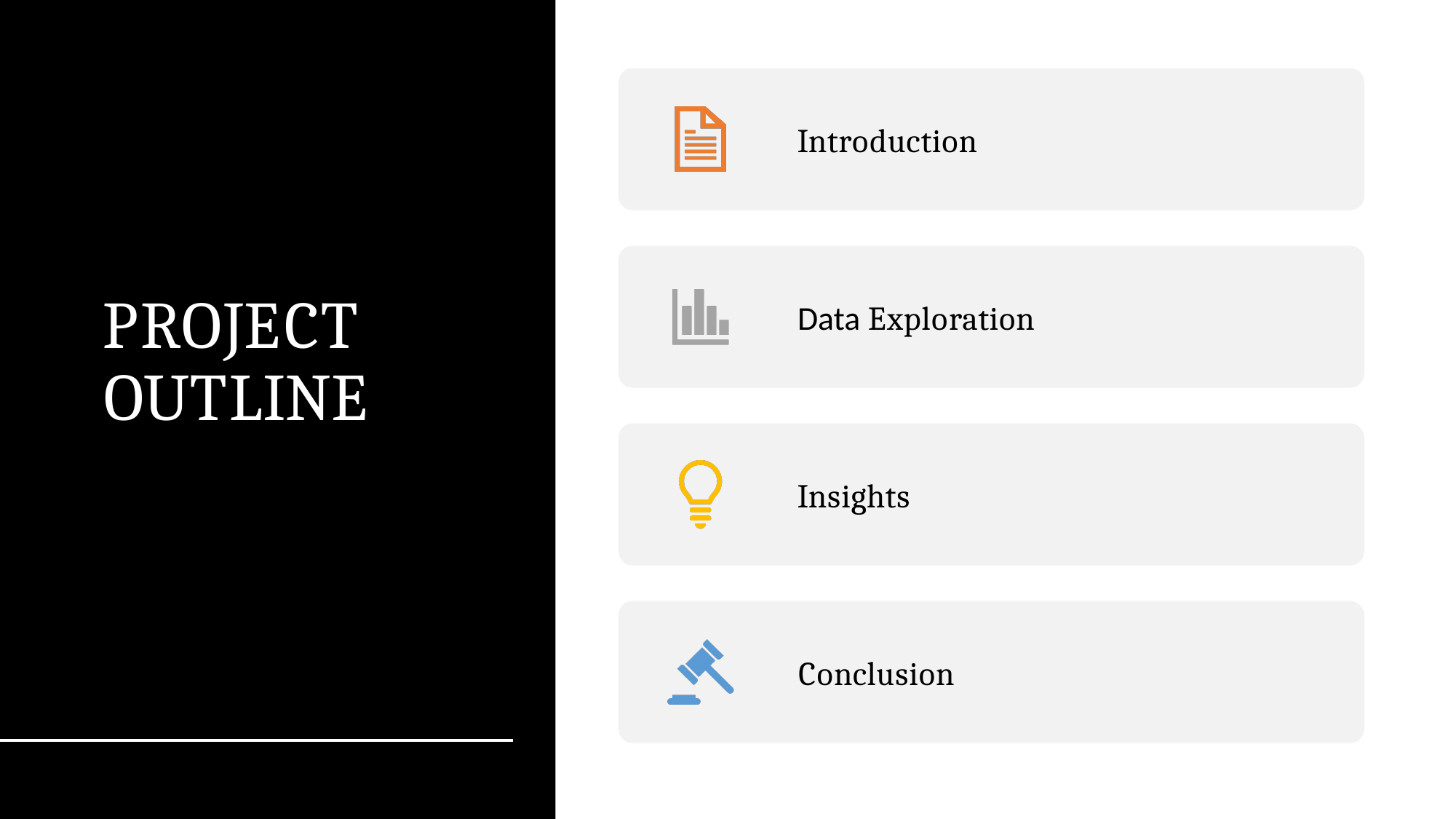

# PROJECT OUTLINE
Introduction
Data Exploration
Insights
Conclusion